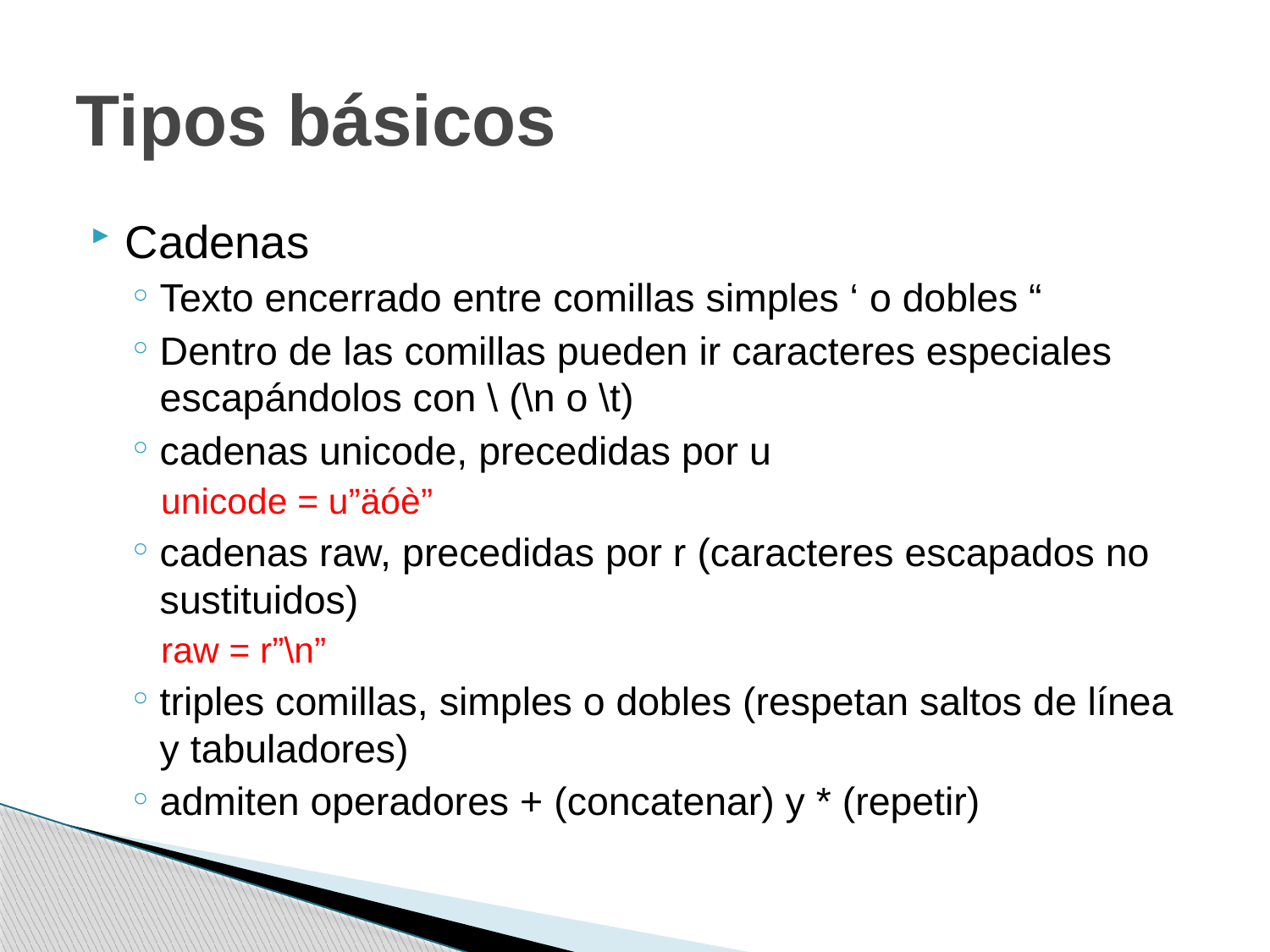

# Tipos básicos
Cadenas
Texto encerrado entre comillas simples ‘ o dobles “
Dentro de las comillas pueden ir caracteres especiales escapándolos con \ (\n o \t)
cadenas unicode, precedidas por u
unicode = u”äóè”
cadenas raw, precedidas por r (caracteres escapados no sustituidos)
raw = r”\n”
triples comillas, simples o dobles (respetan saltos de línea y tabuladores)
admiten operadores + (concatenar) y * (repetir)